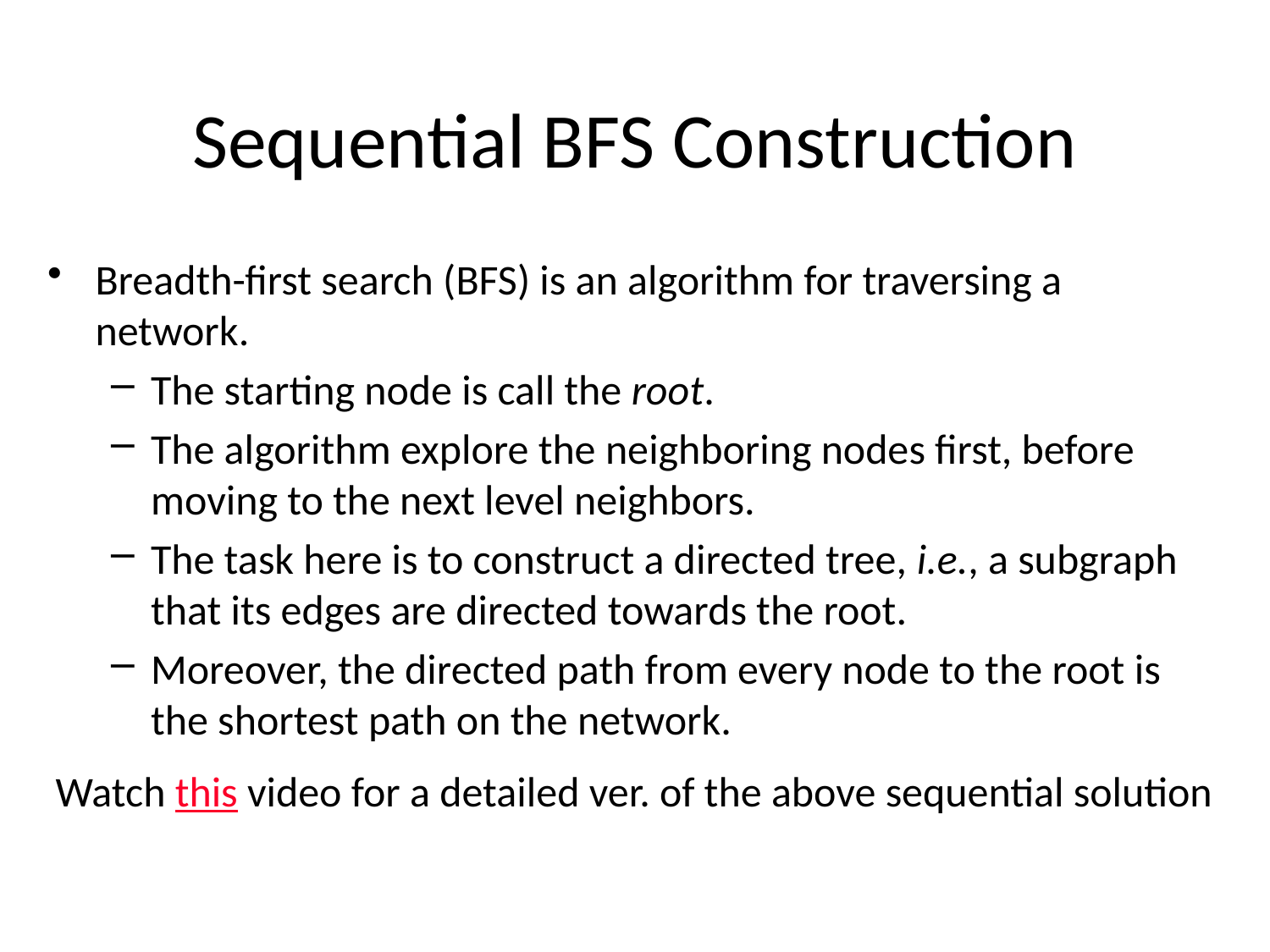

# Sequential BFS Construction
Breadth-first search (BFS) is an algorithm for traversing a network.
The starting node is call the root.
The algorithm explore the neighboring nodes first, before moving to the next level neighbors.
The task here is to construct a directed tree, i.e., a subgraph that its edges are directed towards the root.
Moreover, the directed path from every node to the root is the shortest path on the network.
Watch this video for a detailed ver. of the above sequential solution